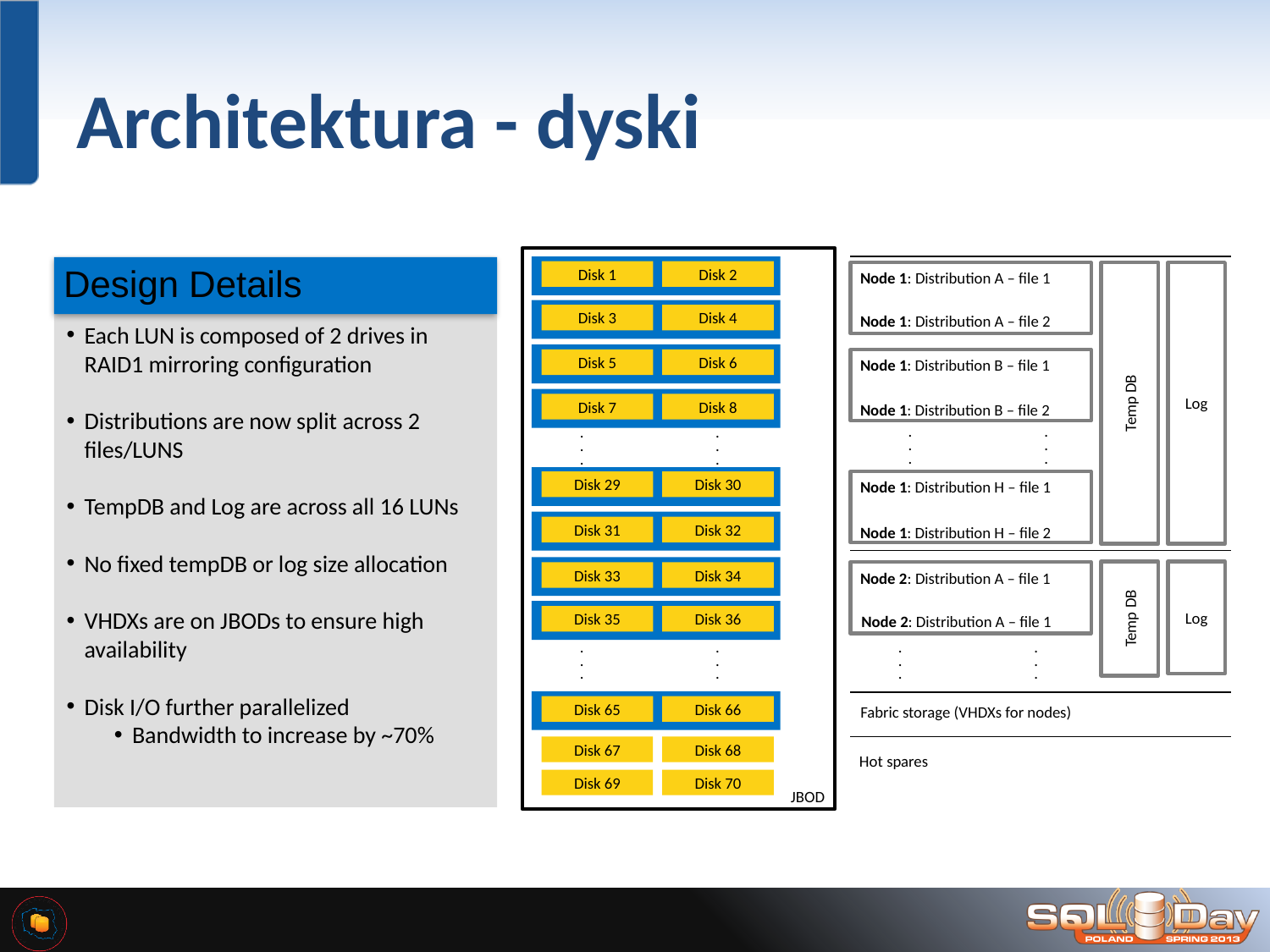

# Architektura - dyski

Design Details
Each LUN is composed of 2 drives in RAID1 mirroring configuration

Distributions are now split across 2 files/LUNS

TempDB and Log are across all 16 LUNs

No fixed tempDB or log size allocation

VHDXs are on JBODs to ensure high availability

Disk I/O further parallelized
Bandwidth to increase by ~70%
Disk 1
Disk 2
Node 1: Distribution A – file 1

Node 1: Distribution A – file 2
Temp DB
Log

Disk 3
Disk 4

Node 1: Distribution B – file 1

Node 1: Distribution B – file 2
Disk 5
Disk 6

Disk 7
Disk 8
.
.
.
.
.
.
.
.
.
.
.
.

Node 1: Distribution H – file 1

Node 1: Distribution H – file 2
Disk 29
Disk 30

Disk 31
Disk 32

Temp DB
Log
Node 2: Distribution A – file 1

Node 2: Distribution A – file 1
Disk 33
Disk 34

Disk 35
Disk 36
.
.
.
.
.
.
.
.
.
.
.
.

Disk 65
Disk 66
Fabric storage (VHDXs for nodes)
Disk 67
Disk 68
Hot spares
Disk 69
Disk 70
JBOD